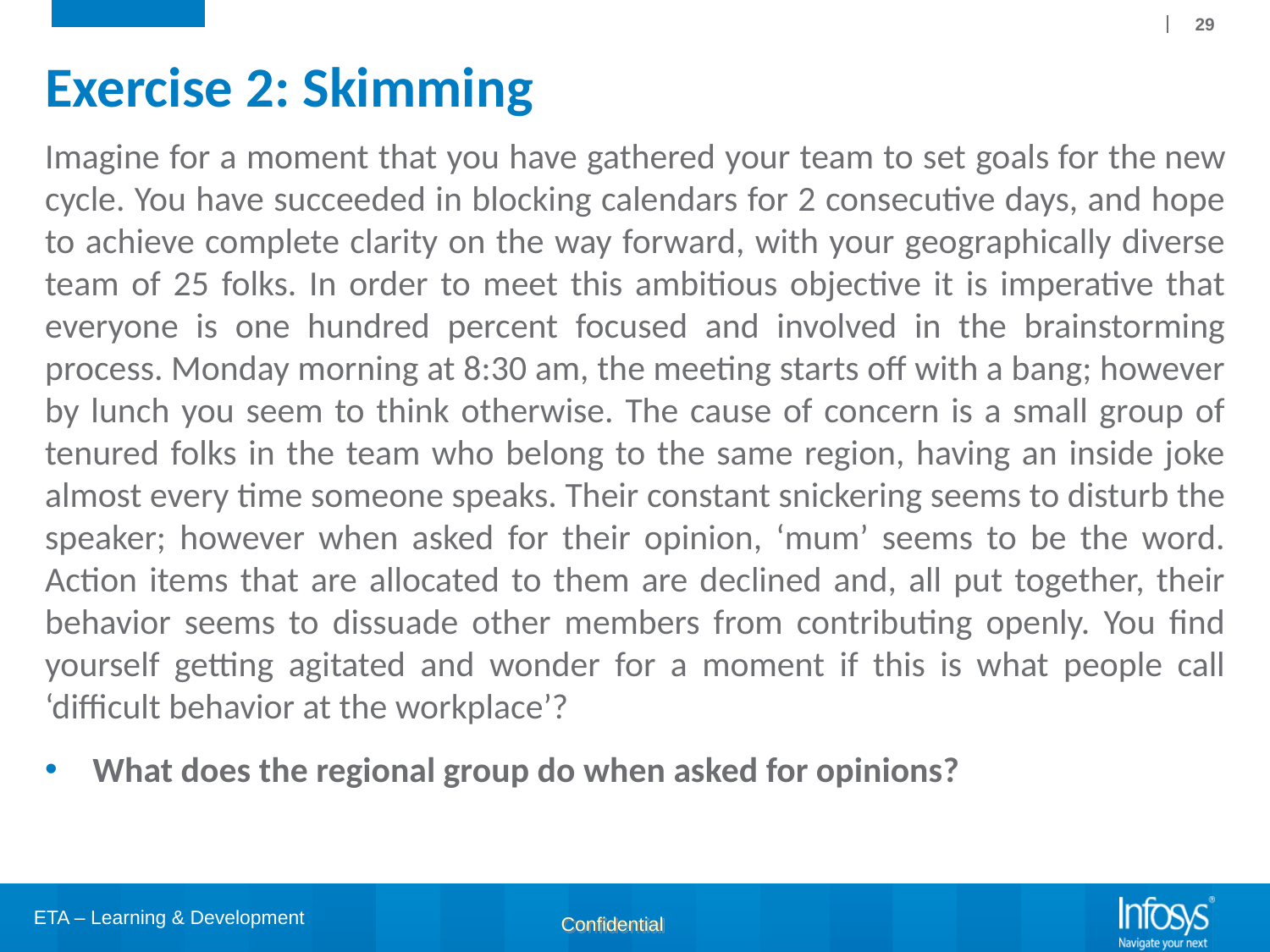

29
# Exercise 2: Skimming
Imagine for a moment that you have gathered your team to set goals for the new cycle. You have succeeded in blocking calendars for 2 consecutive days, and hope to achieve complete clarity on the way forward, with your geographically diverse team of 25 folks. In order to meet this ambitious objective it is imperative that everyone is one hundred percent focused and involved in the brainstorming process. Monday morning at 8:30 am, the meeting starts off with a bang; however by lunch you seem to think otherwise. The cause of concern is a small group of tenured folks in the team who belong to the same region, having an inside joke almost every time someone speaks. Their constant snickering seems to disturb the speaker; however when asked for their opinion, ‘mum’ seems to be the word. Action items that are allocated to them are declined and, all put together, their behavior seems to dissuade other members from contributing openly. You find yourself getting agitated and wonder for a moment if this is what people call ‘difficult behavior at the workplace’?
What does the regional group do when asked for opinions?